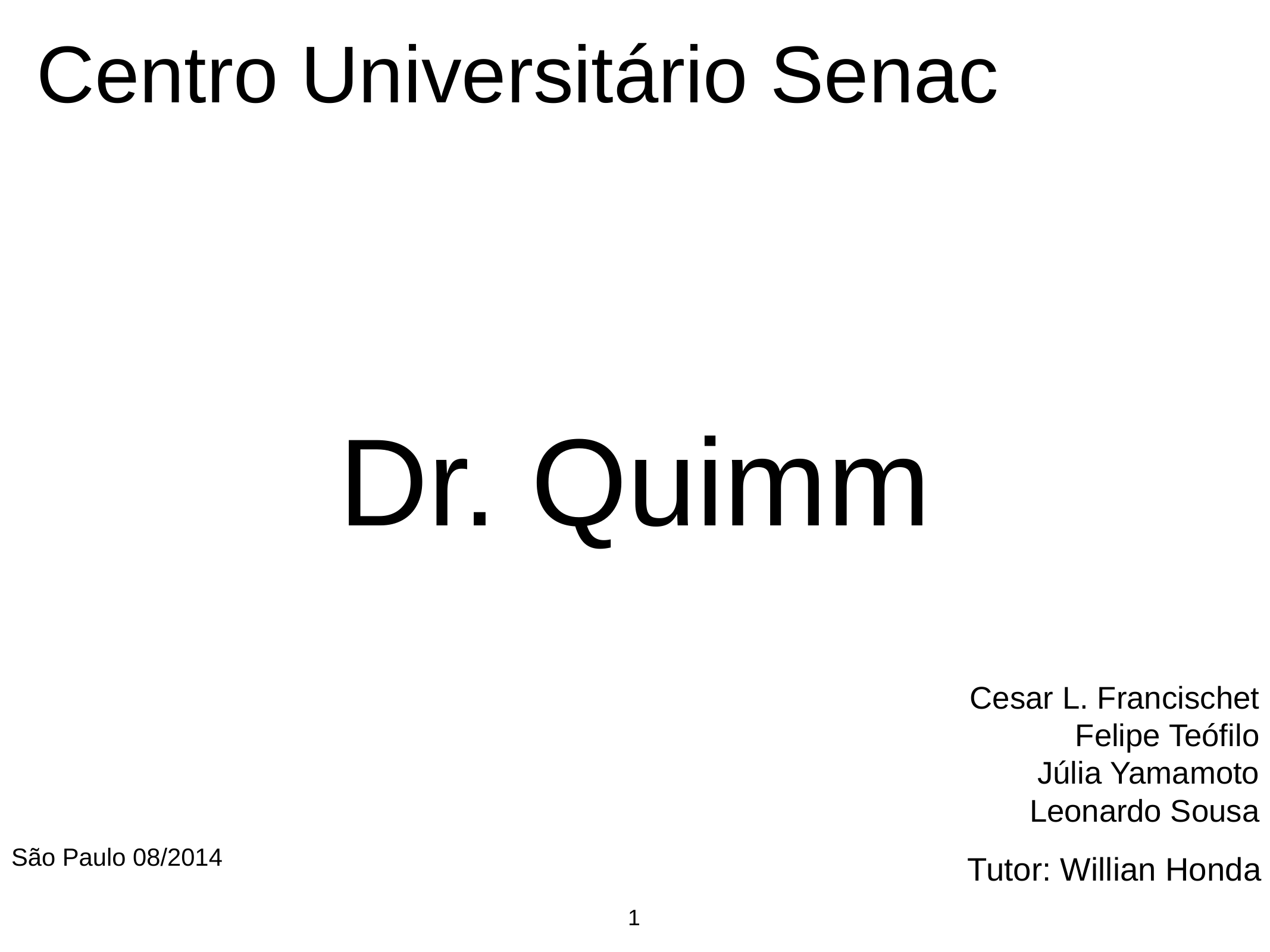

# Centro Universitário Senac
Dr. Quimm
Cesar L. Francischet
Felipe Teófilo
Júlia Yamamoto
Leonardo Sousa
São Paulo 08/2014
Tutor: Willian Honda
1
1